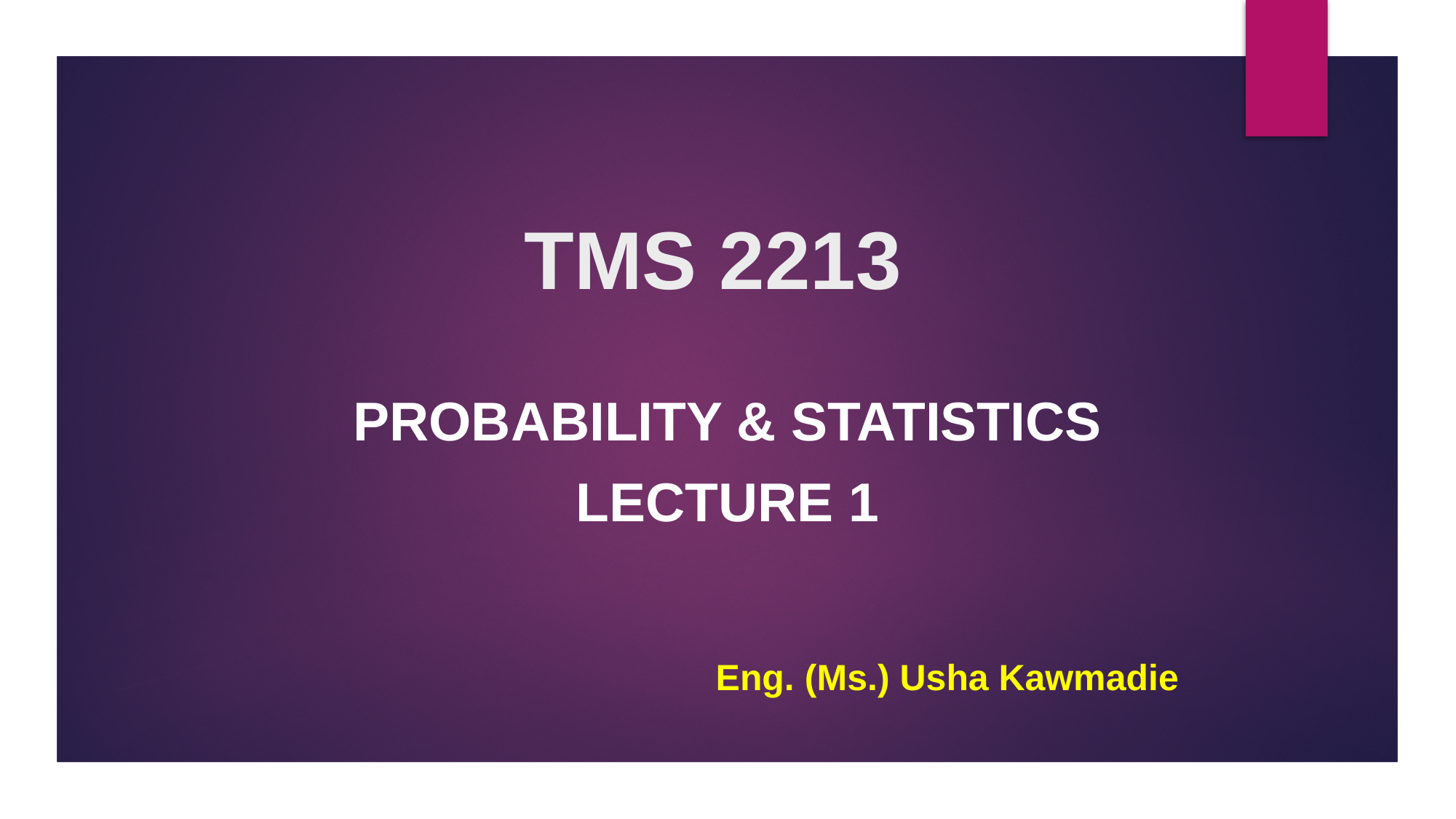

# TMS 2213
PROBABILITY & STATISTICS
Lecture 1

Eng. (Ms.) Usha Kawmadie